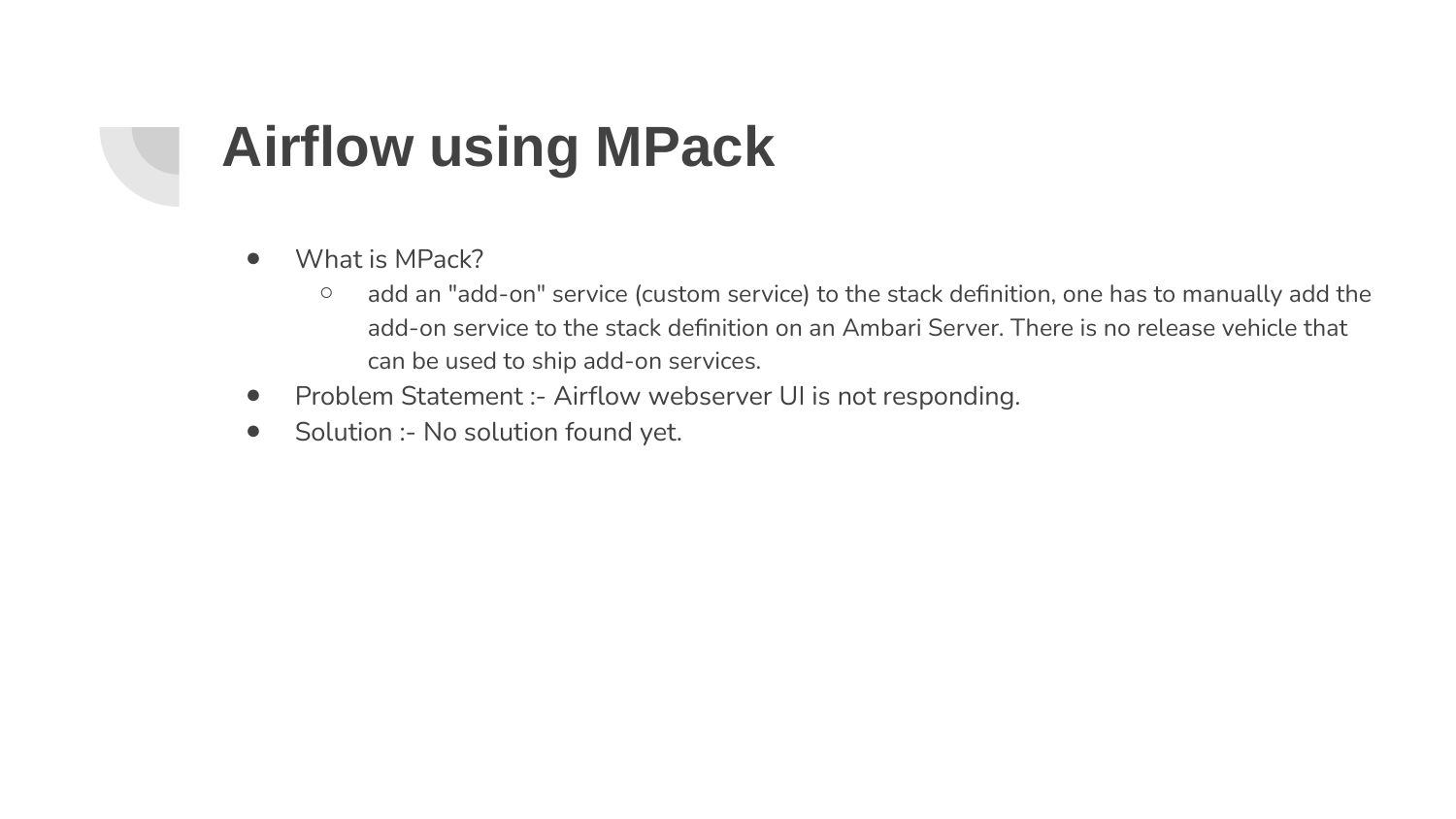

# Airflow using MPack
What is MPack?
add an "add-on" service (custom service) to the stack definition, one has to manually add the add-on service to the stack definition on an Ambari Server. There is no release vehicle that can be used to ship add-on services.
Problem Statement :- Airflow webserver UI is not responding.
Solution :- No solution found yet.